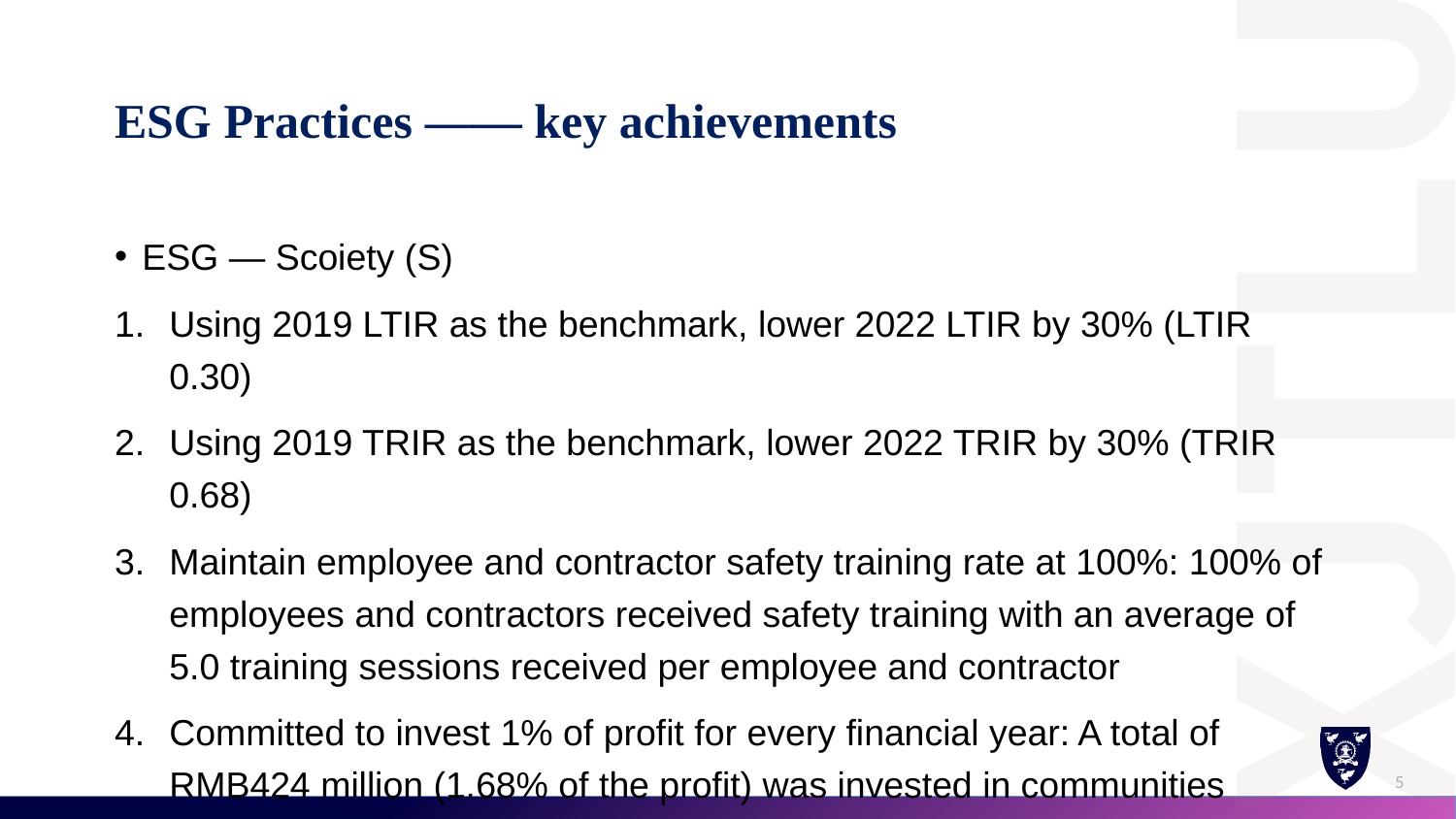

# ESG Practices —— key achievements
ESG — Scoiety (S)
Using 2019 LTIR as the benchmark, lower 2022 LTIR by 30% (LTIR 0.30)
Using 2019 TRIR as the benchmark, lower 2022 TRIR by 30% (TRIR 0.68)
Maintain employee and contractor safety training rate at 100%: 100% of employees and contractors received safety training with an average of 5.0 training sessions received per employee and contractor
Committed to invest 1% of profit for every financial year: A total of RMB424 million (1.68% of the profit) was invested in communities
5